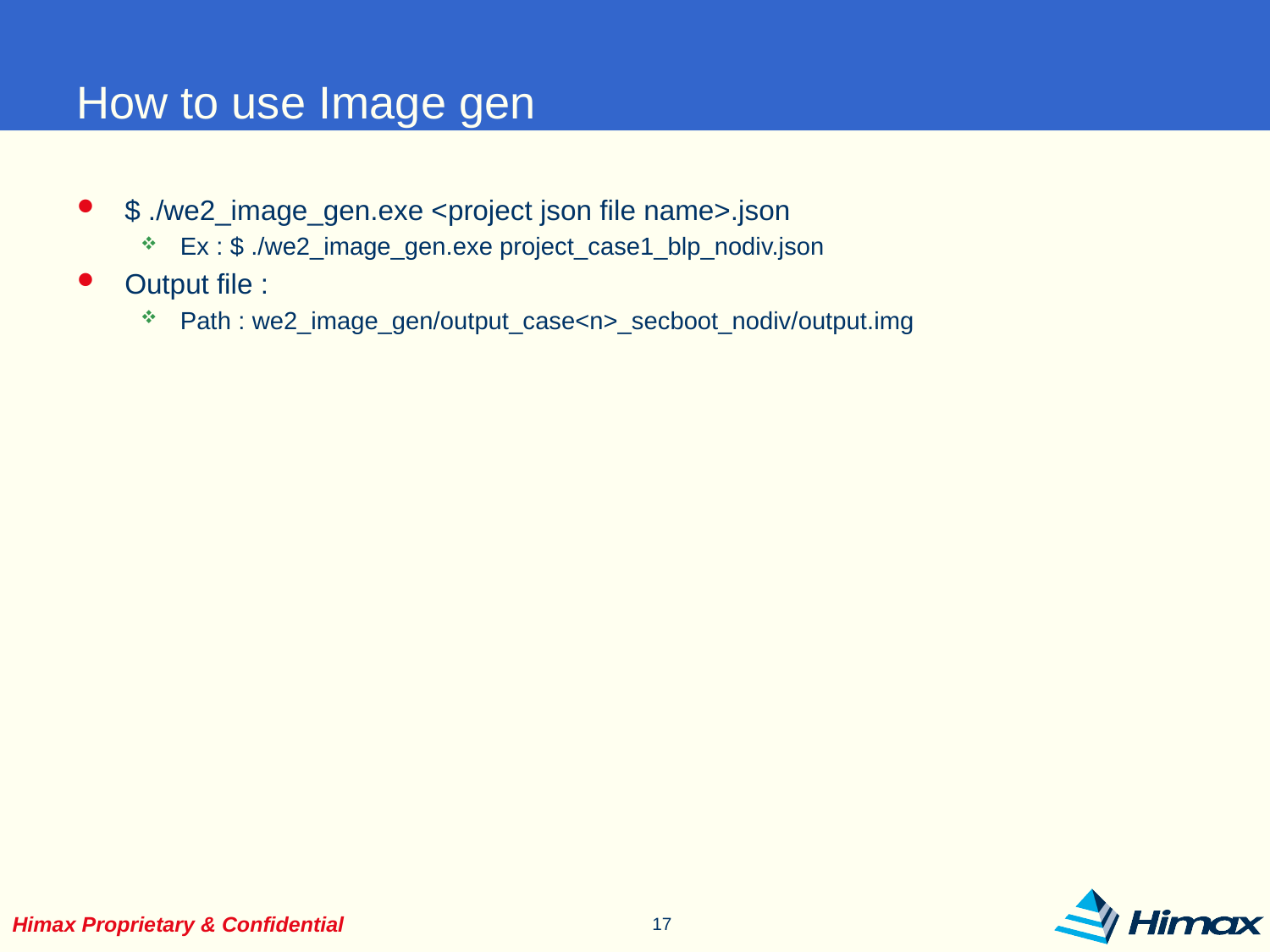

# How to use Image gen
$ ./we2_image_gen.exe <project json file name>.json
Ex : $ ./we2_image_gen.exe project_case1_blp_nodiv.json
Output file :
Path : we2_image_gen/output_case<n>_secboot_nodiv/output.img
17